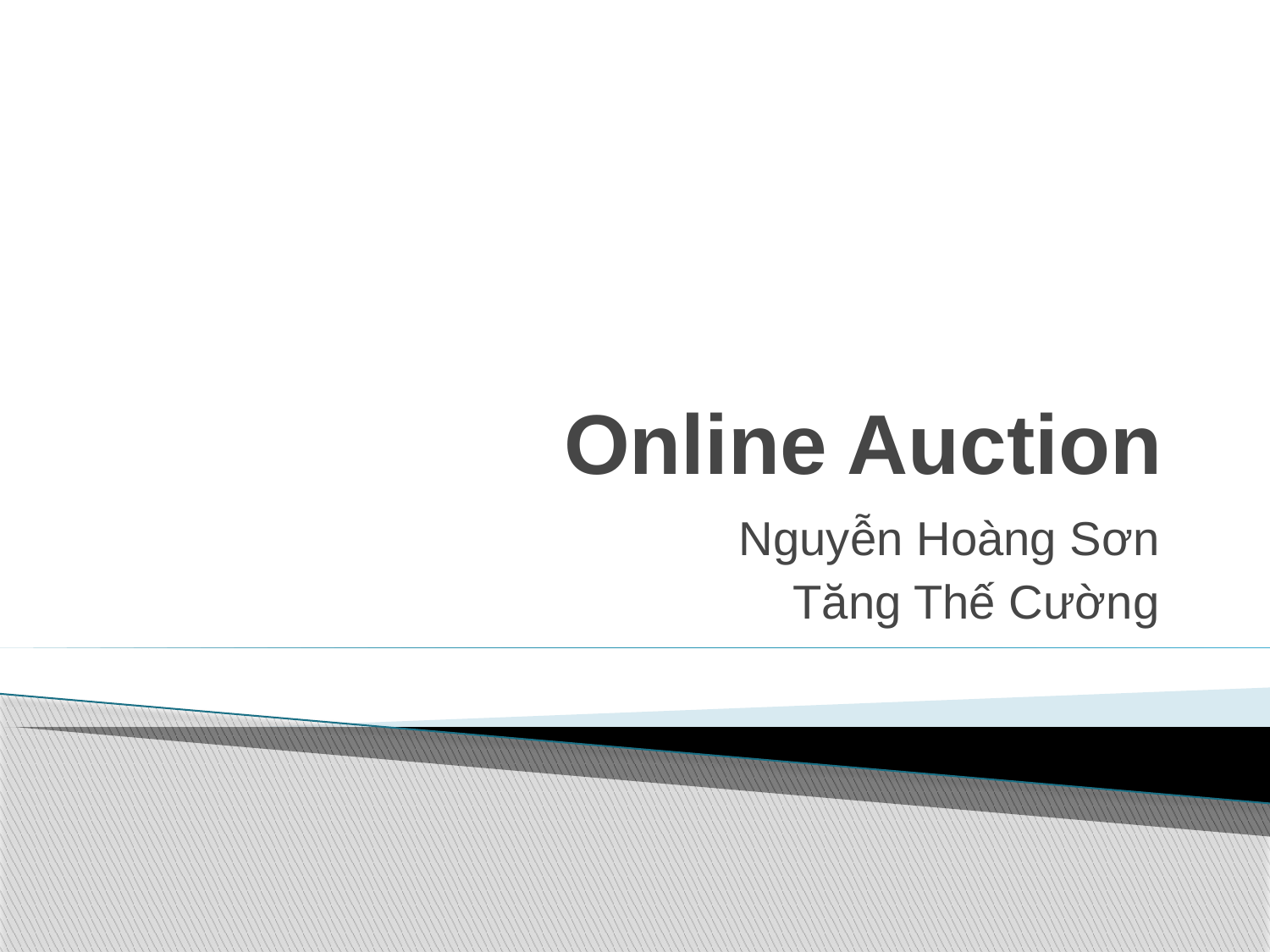

# Online Auction
Nguyễn Hoàng Sơn
Tăng Thế Cường